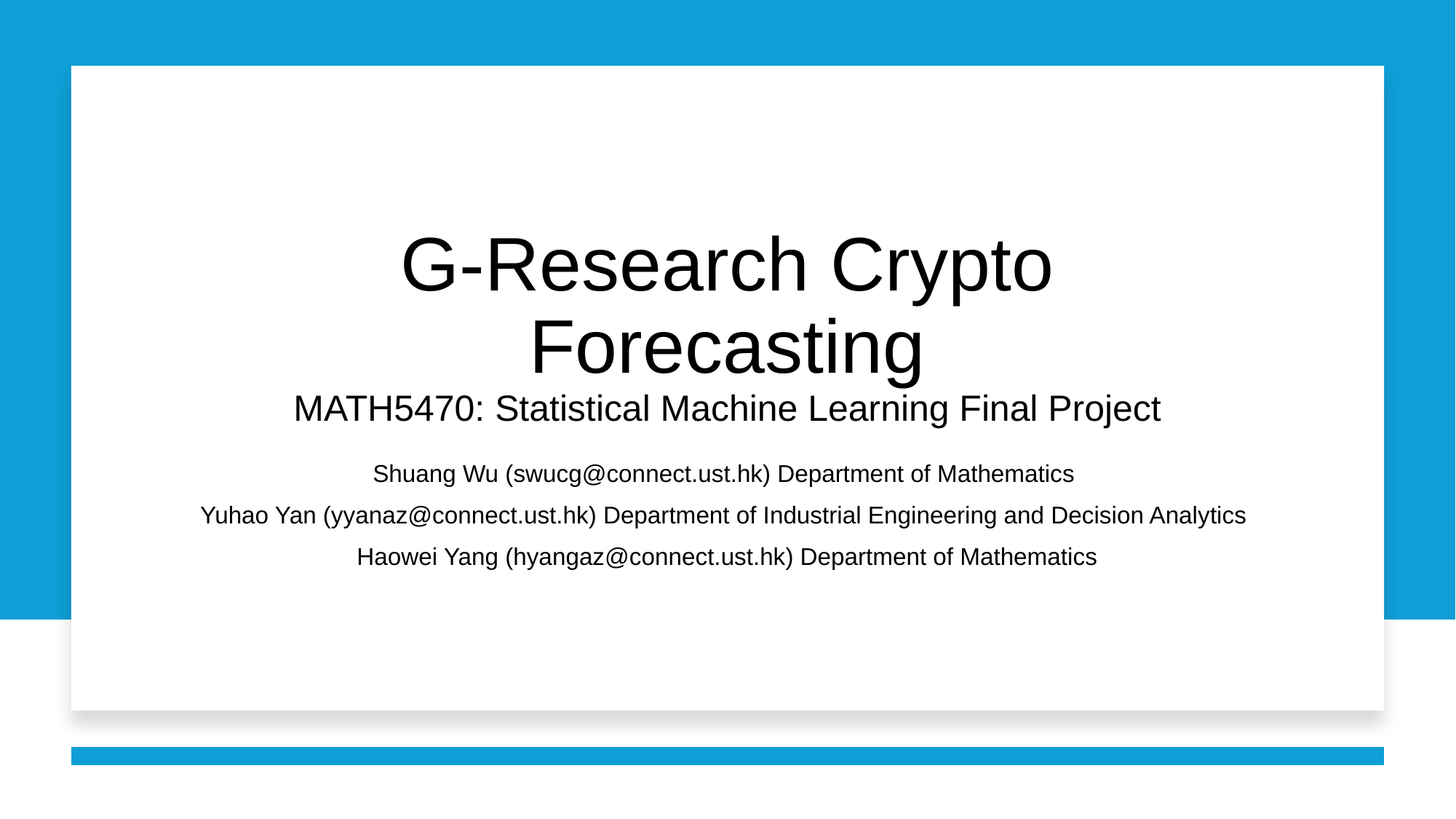

# G-Research Crypto Forecasting MATH5470: Statistical Machine Learning Final Project
Shuang Wu (swucg@connect.ust.hk) Department of Mathematics
Yuhao Yan (yyanaz@connect.ust.hk) Department of Industrial Engineering and Decision Analytics
Haowei Yang (hyangaz@connect.ust.hk) Department of Mathematics